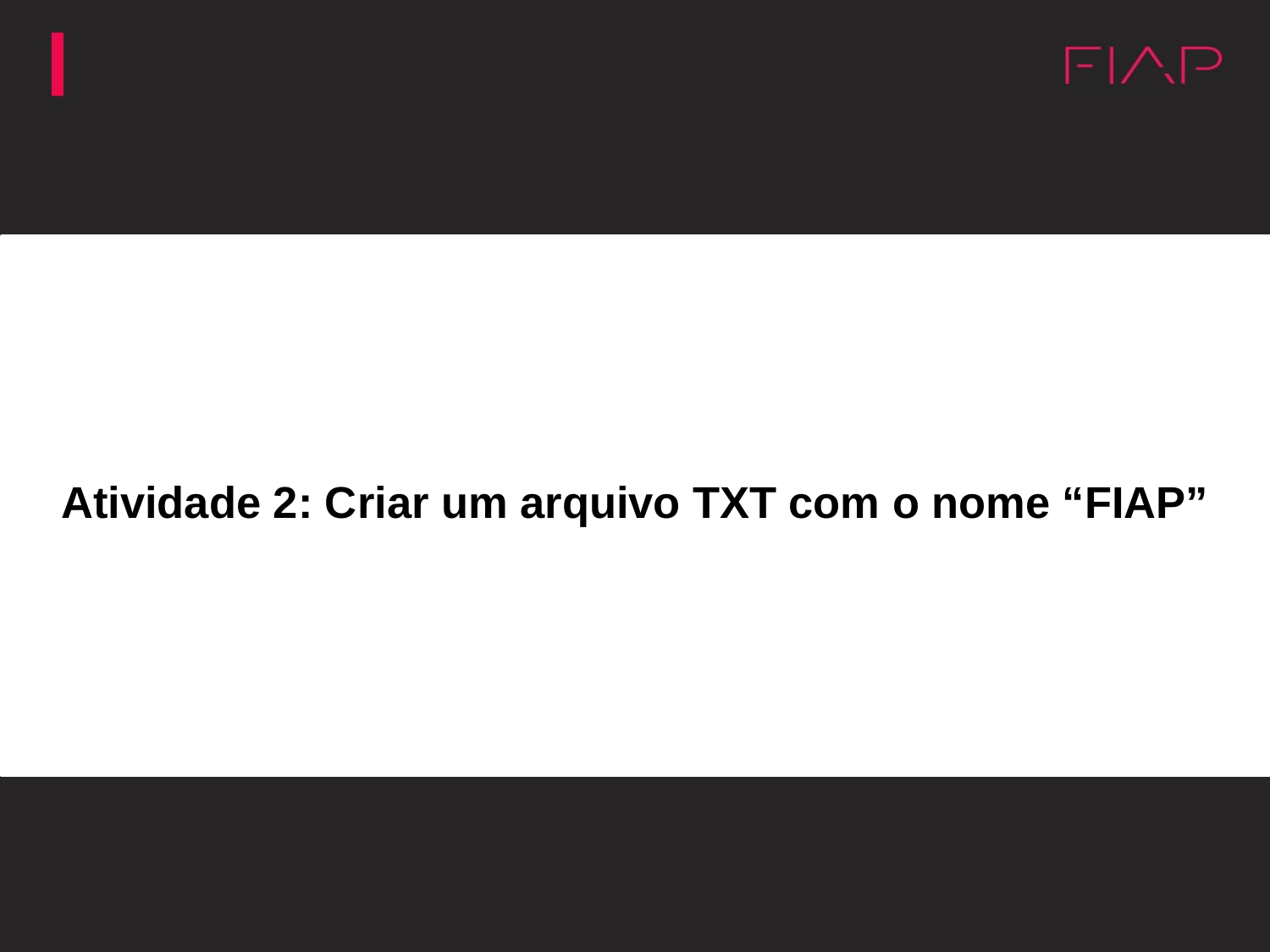

Atividade 2: Criar um arquivo TXT com o nome “FIAP”